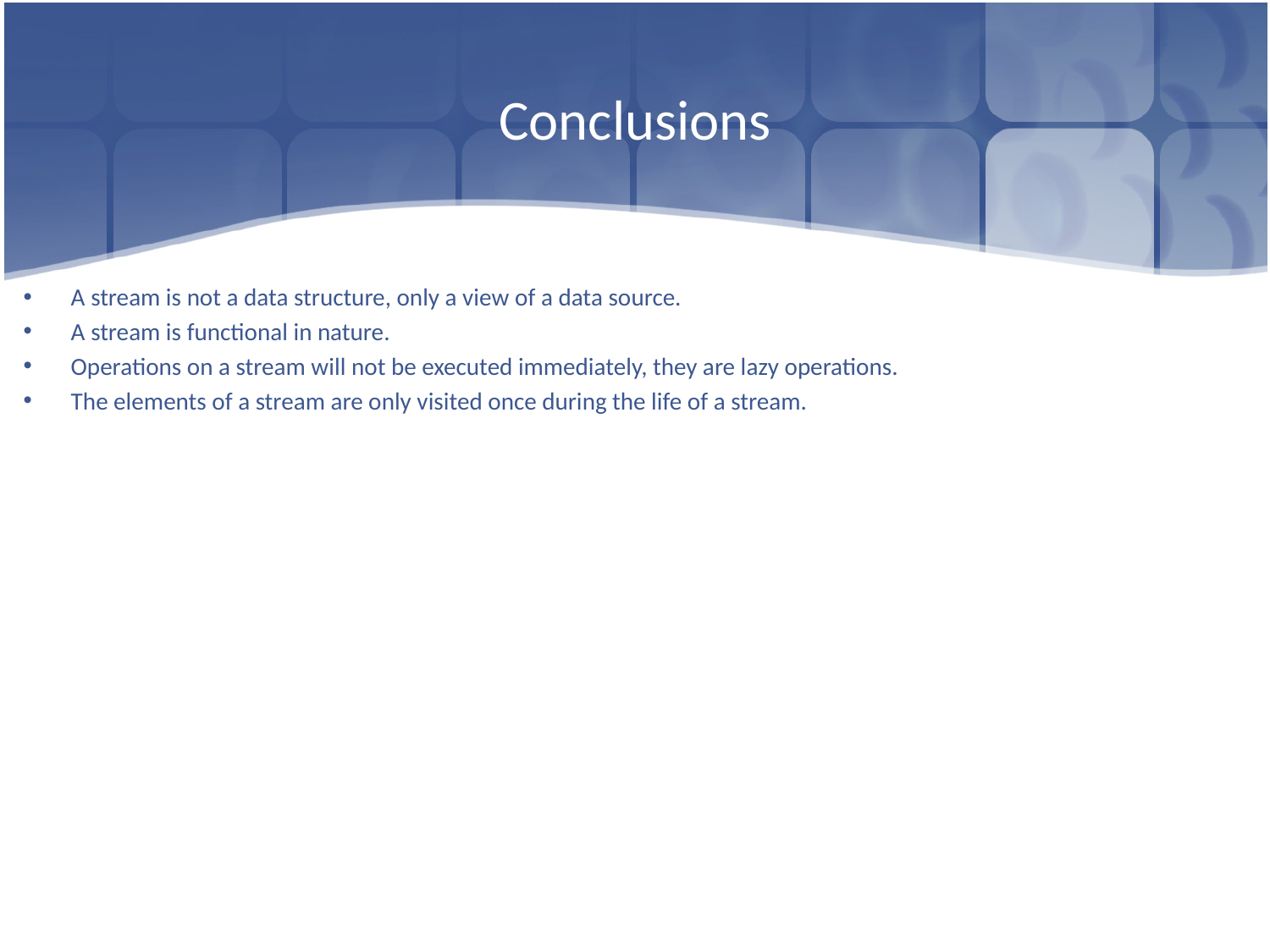

# Conclusions
A stream is not a data structure, only a view of a data source.
A stream is functional in nature.
Operations on a stream will not be executed immediately, they are lazy operations.
The elements of a stream are only visited once during the life of a stream.